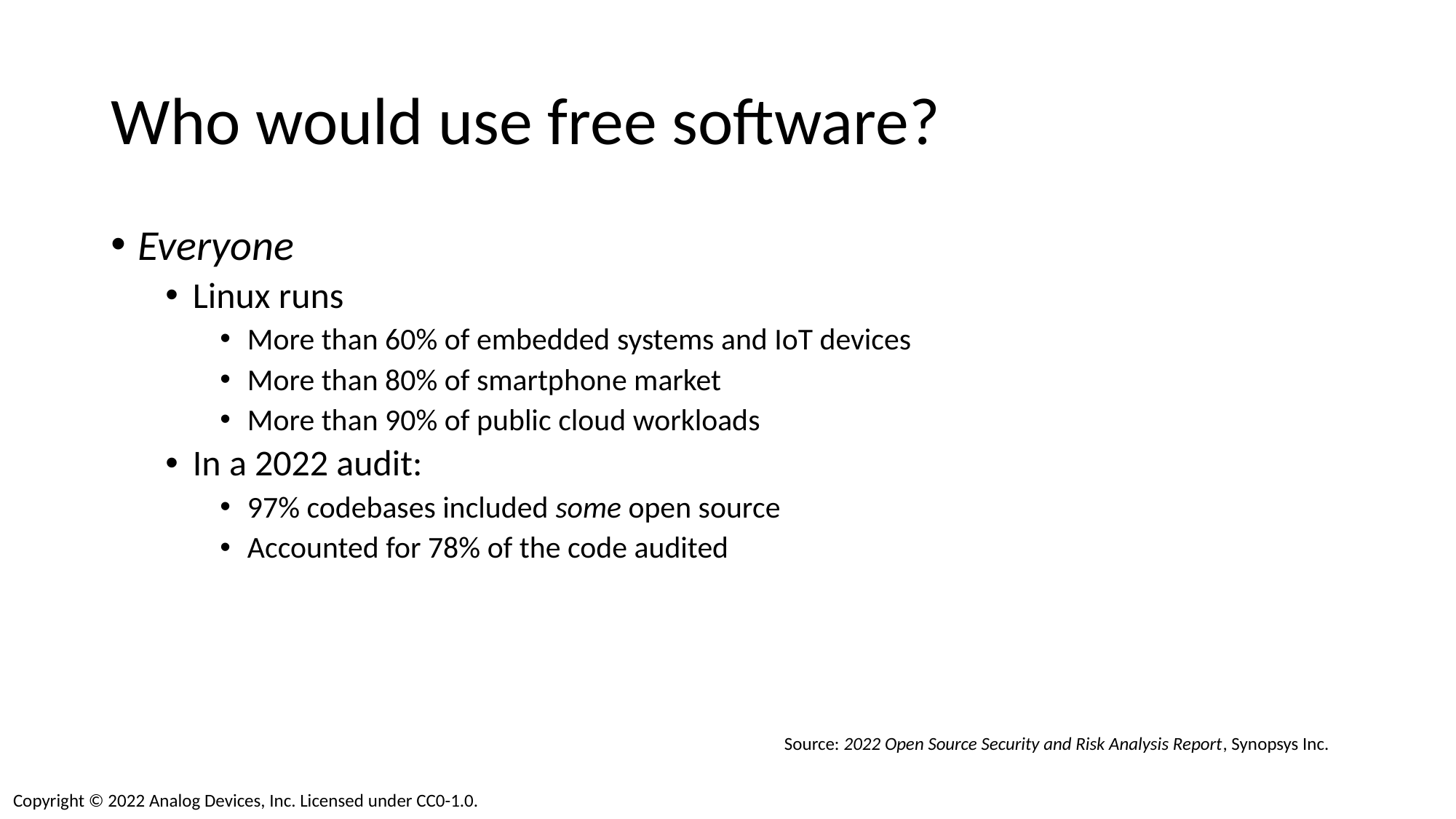

# Who would use free software?
Everyone
Linux runs
More than 60% of embedded systems and IoT devices
More than 80% of smartphone market
More than 90% of public cloud workloads
In a 2022 audit:
97% codebases included some open source
Accounted for 78% of the code audited

Source: 2022 Open Source Security and Risk Analysis Report, Synopsys Inc.
Copyright © 2022 Analog Devices, Inc. Licensed under CC0-1.0.